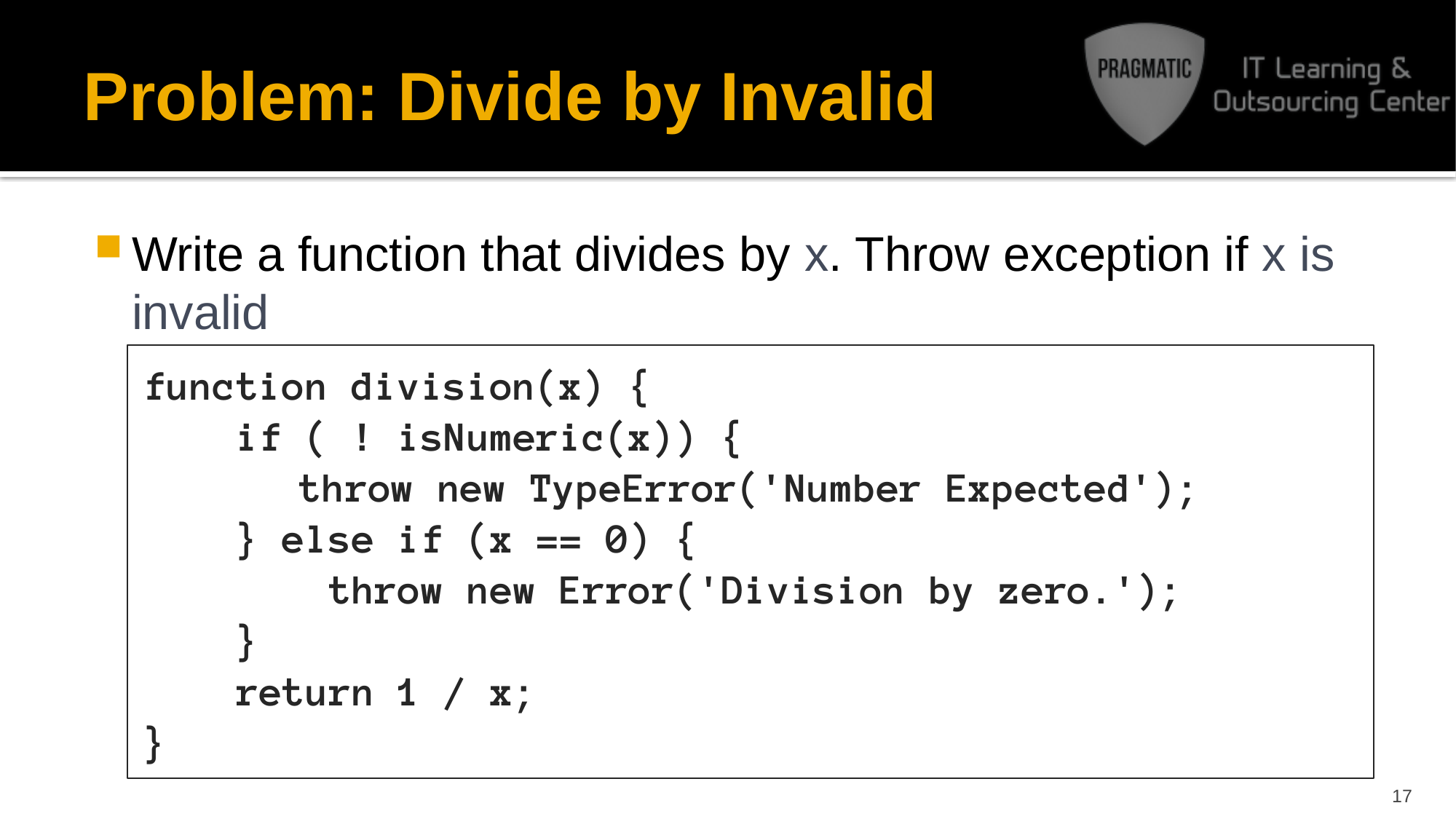

# Problem: Divide by Invalid
Write a function that divides by x. Throw exception if x is invalid

function division(x) {
    if ( ! isNumeric(x)) {
	  throw new TypeError('Number Expected');
    } else if (x == 0) {
        throw new Error('Division by zero.');
    }
    return 1 / x;
}
17